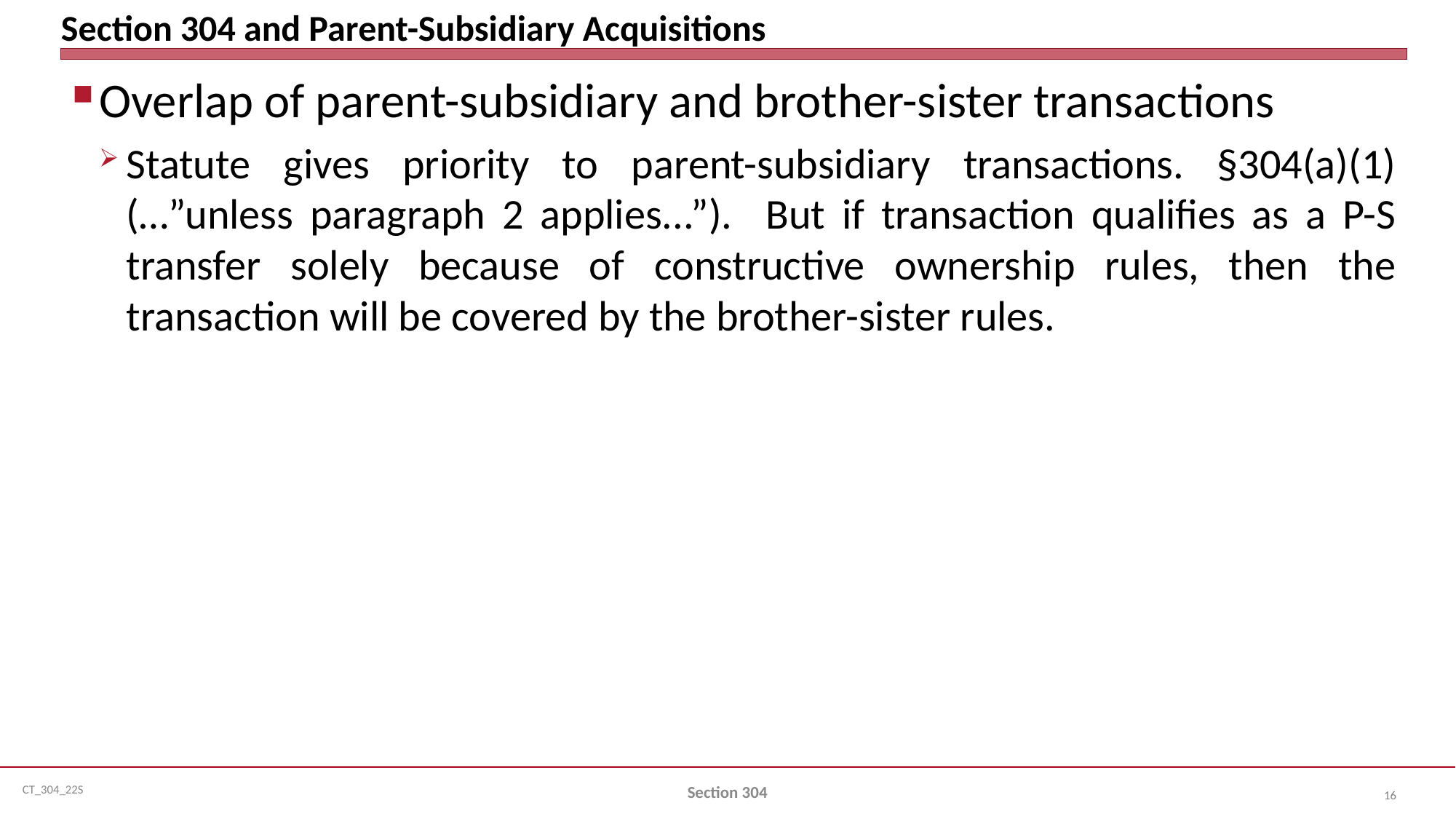

# Section 304 and Parent-Subsidiary Acquisitions
Overlap of parent-subsidiary and brother-sister transactions
Statute gives priority to parent-subsidiary transactions. §304(a)(1) (…”unless paragraph 2 applies...”).  But if transaction qualifies as a P-S transfer solely because of constructive ownership rules, then the transaction will be covered by the brother-sister rules.

Section 304
16